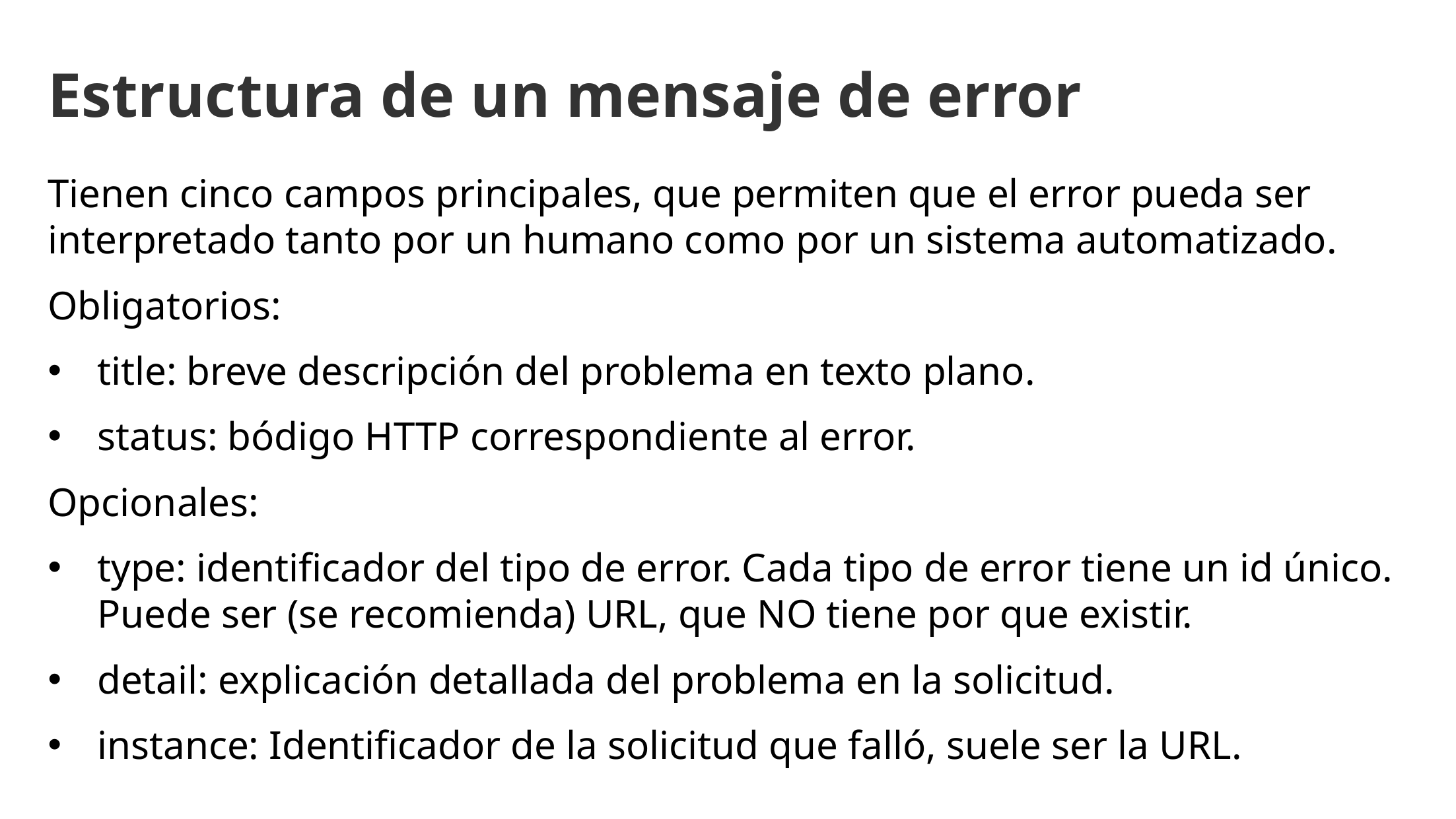

Estructura de un mensaje de error
Tienen cinco campos principales, que permiten que el error pueda ser interpretado tanto por un humano como por un sistema automatizado.
Obligatorios:
title: breve descripción del problema en texto plano.
status: bódigo HTTP correspondiente al error.
Opcionales:
type: identificador del tipo de error. Cada tipo de error tiene un id único. Puede ser (se recomienda) URL, que NO tiene por que existir.
detail: explicación detallada del problema en la solicitud.
instance: Identificador de la solicitud que falló, suele ser la URL.